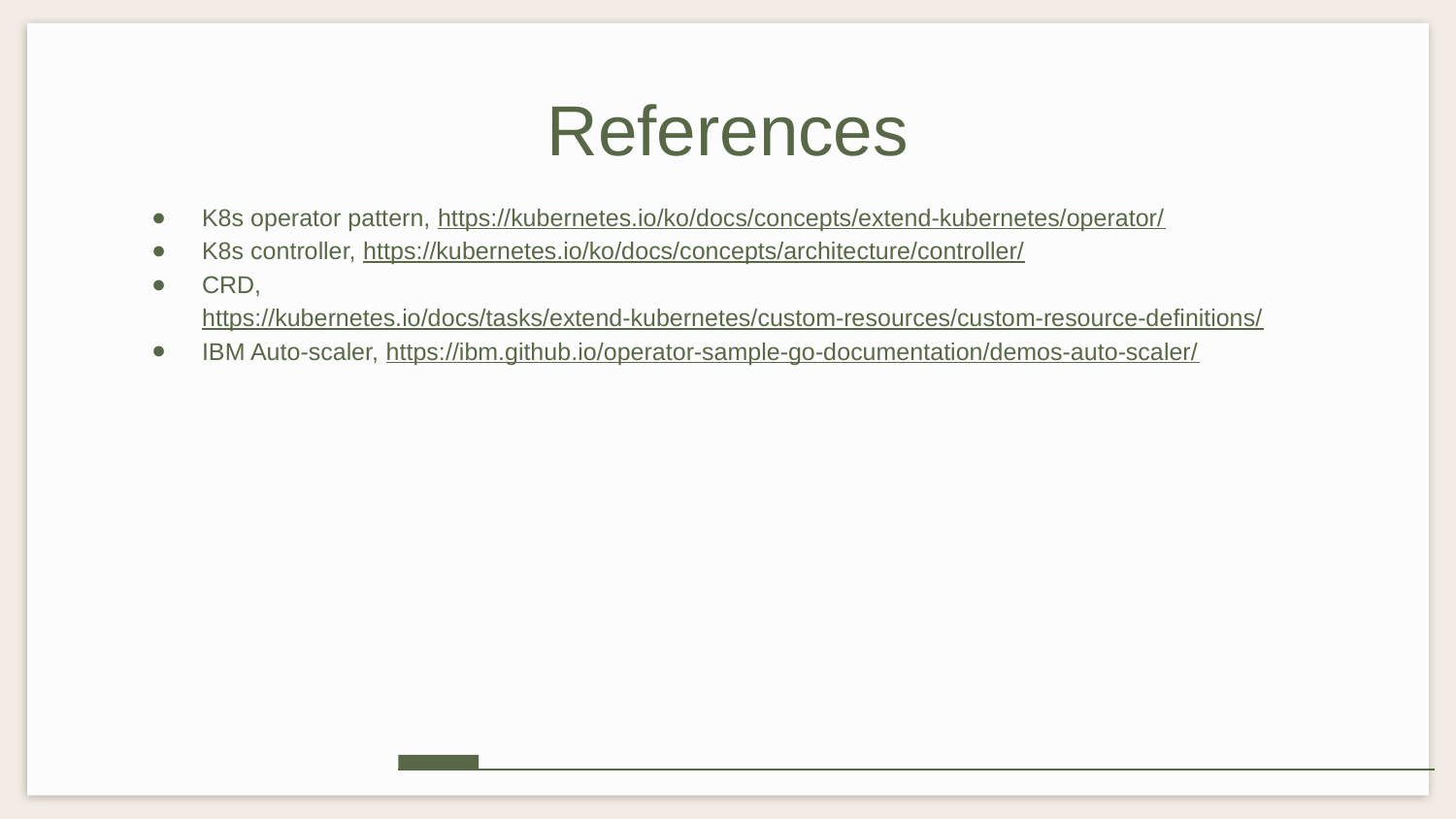

# References
K8s operator pattern, https://kubernetes.io/ko/docs/concepts/extend-kubernetes/operator/
K8s controller, https://kubernetes.io/ko/docs/concepts/architecture/controller/
CRD, https://kubernetes.io/docs/tasks/extend-kubernetes/custom-resources/custom-resource-definitions/
IBM Auto-scaler, https://ibm.github.io/operator-sample-go-documentation/demos-auto-scaler/